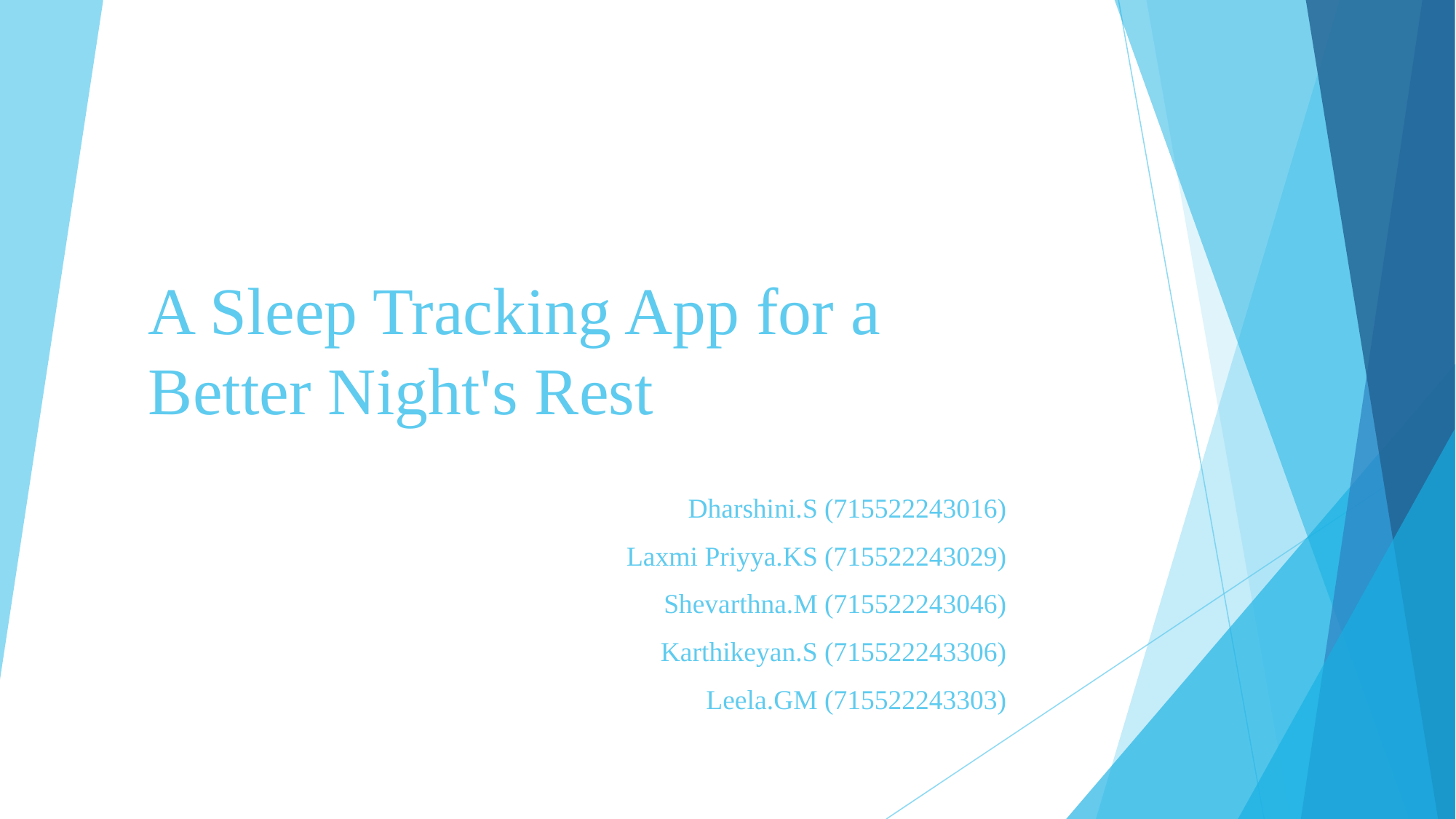

# A Sleep Tracking App for a Better Night's Rest
Dharshini.S (715522243016)
Laxmi Priyya.KS (715522243029)
Shevarthna.M (715522243046)
Karthikeyan.S (715522243306)
Leela.GM (715522243303)